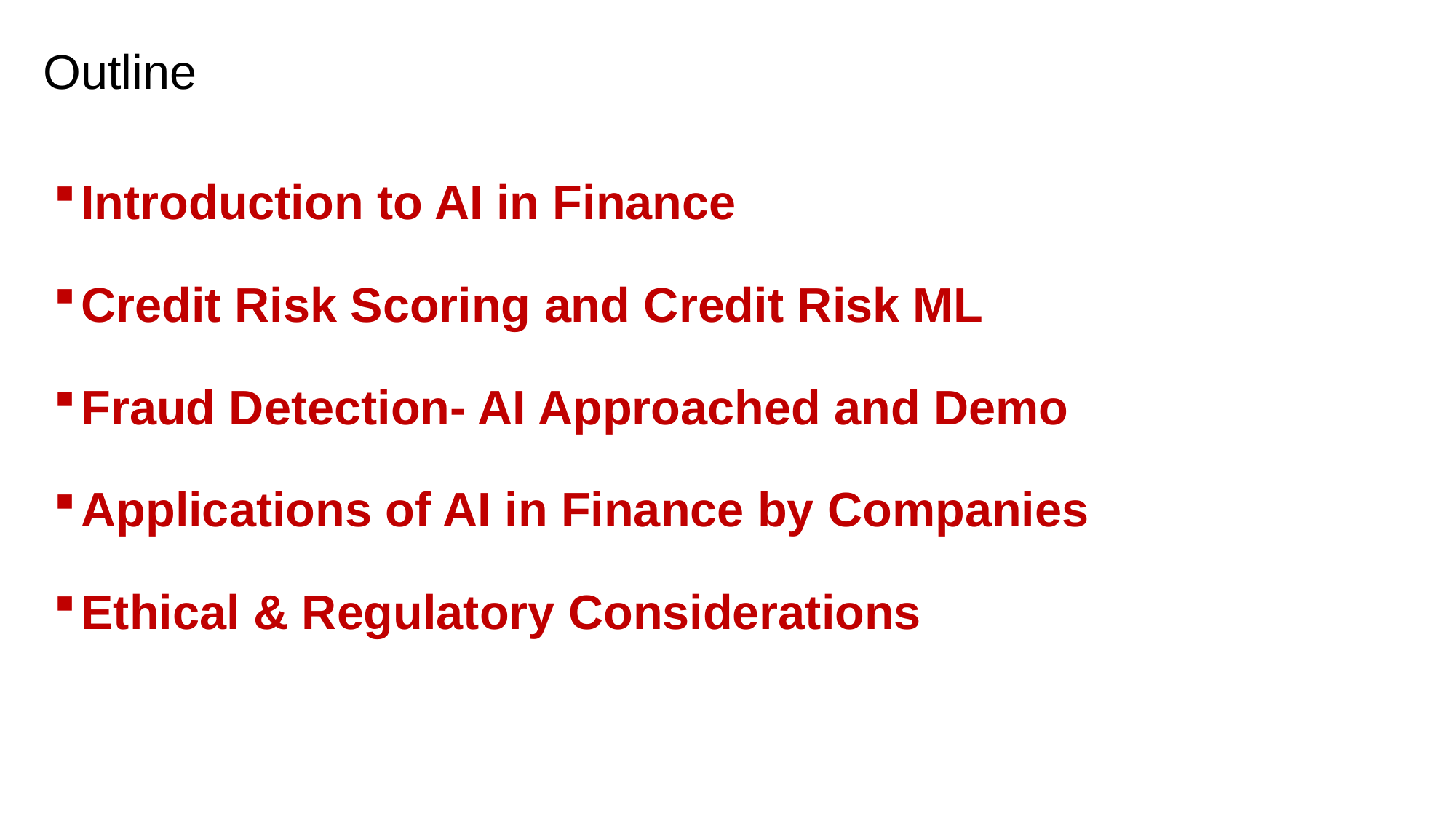

# Outline
Introduction to AI in Finance
Credit Risk Scoring and Credit Risk ML
Fraud Detection- AI Approached and Demo
Applications of AI in Finance by Companies
Ethical & Regulatory Considerations